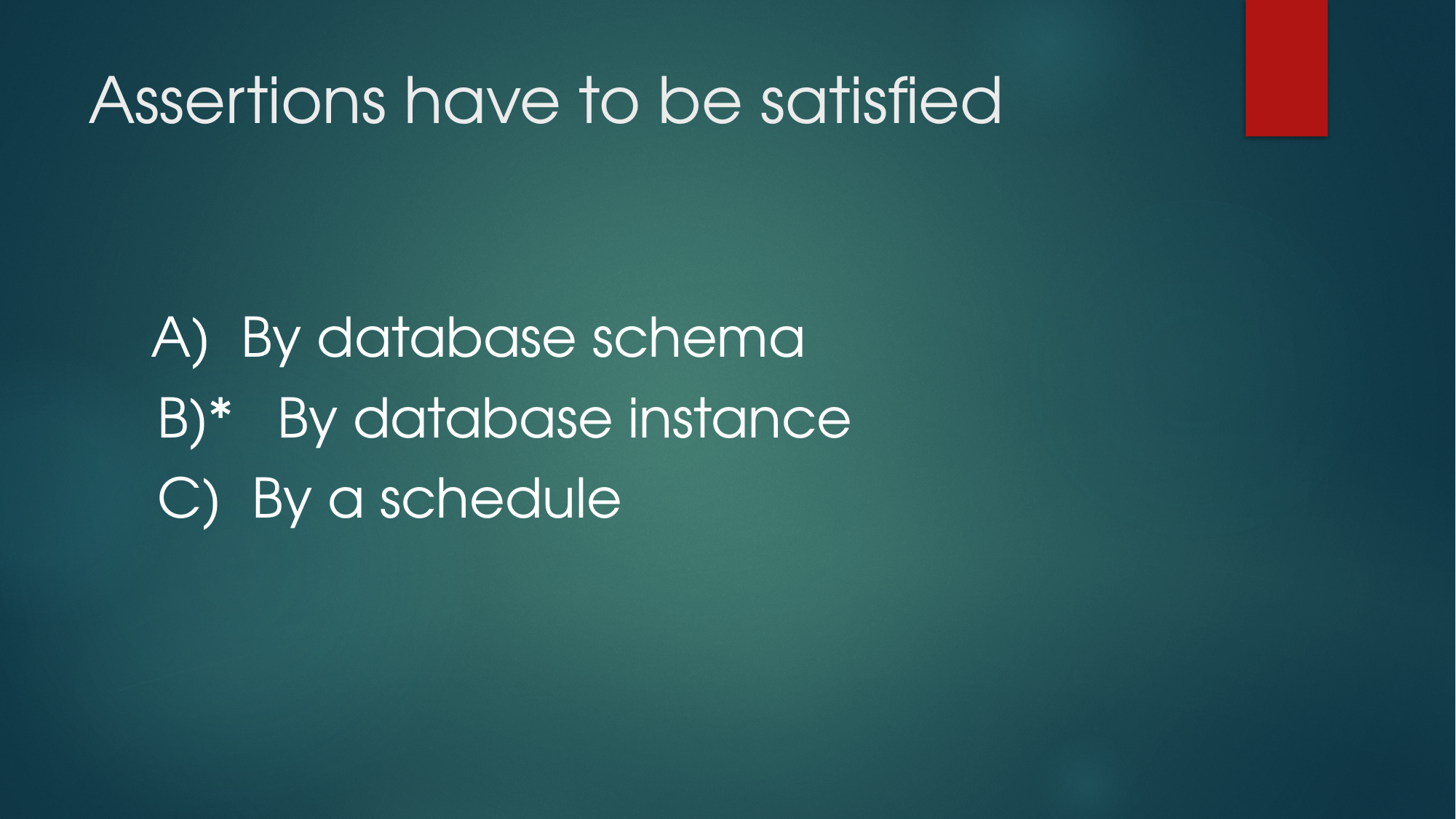

# Assertions have to be satisfied

 A)  By database schema
 B)*   By database instance
 C)  By a schedule